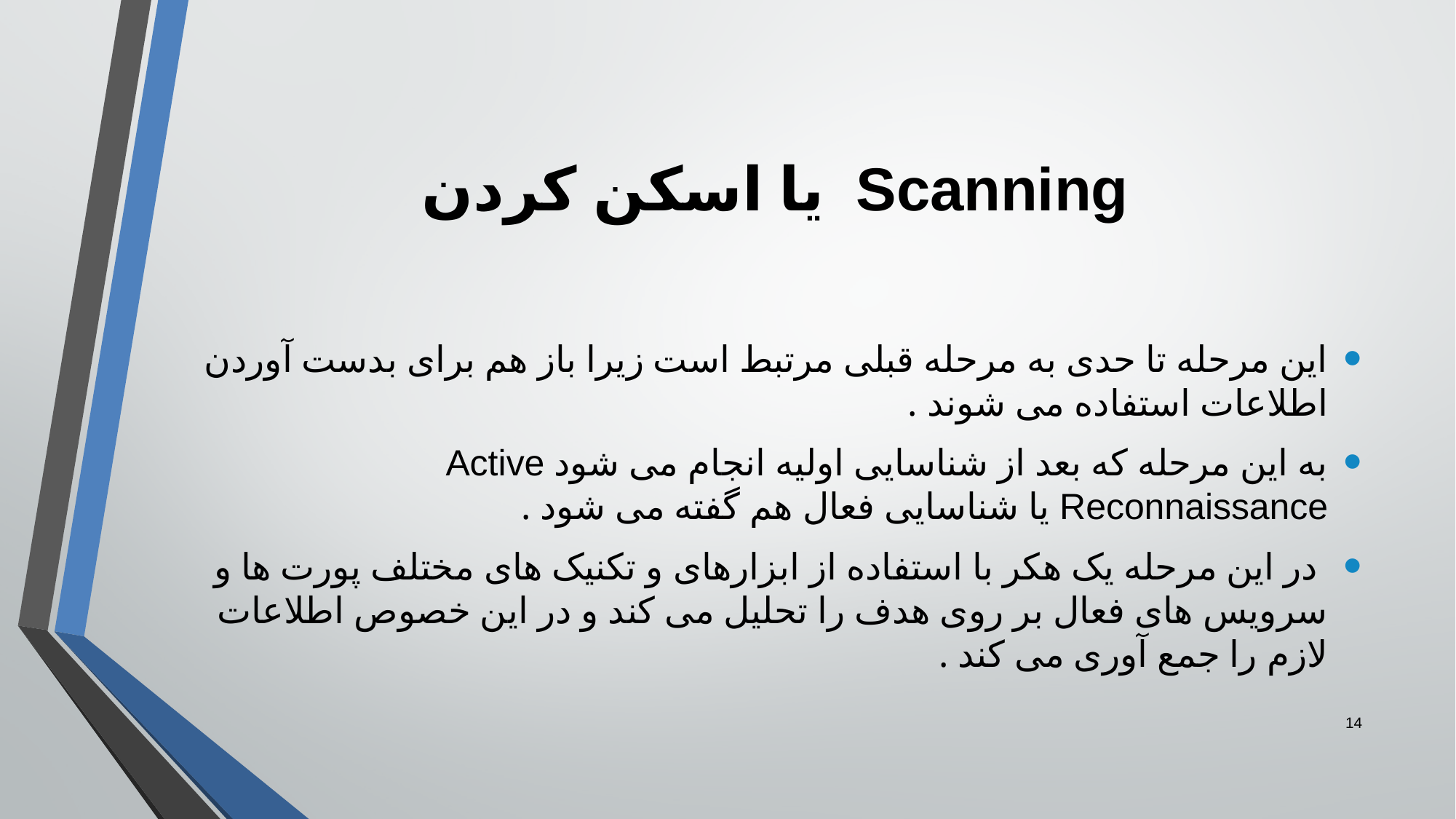

Scanning  یا اسکن کردن
این مرحله تا حدی به مرحله قبلی مرتبط است زیرا باز هم برای بدست آوردن اطلاعات استفاده می شوند .
به این مرحله که بعد از شناسایی اولیه انجام می شود Active Reconnaissance یا شناسایی فعال هم گفته می شود .
 در این مرحله یک هکر با استفاده از ابزارهای و تکنیک های مختلف پورت ها و سرویس های فعال بر روی هدف را تحلیل می کند و در این خصوص اطلاعات لازم را جمع آوری می کند .
14